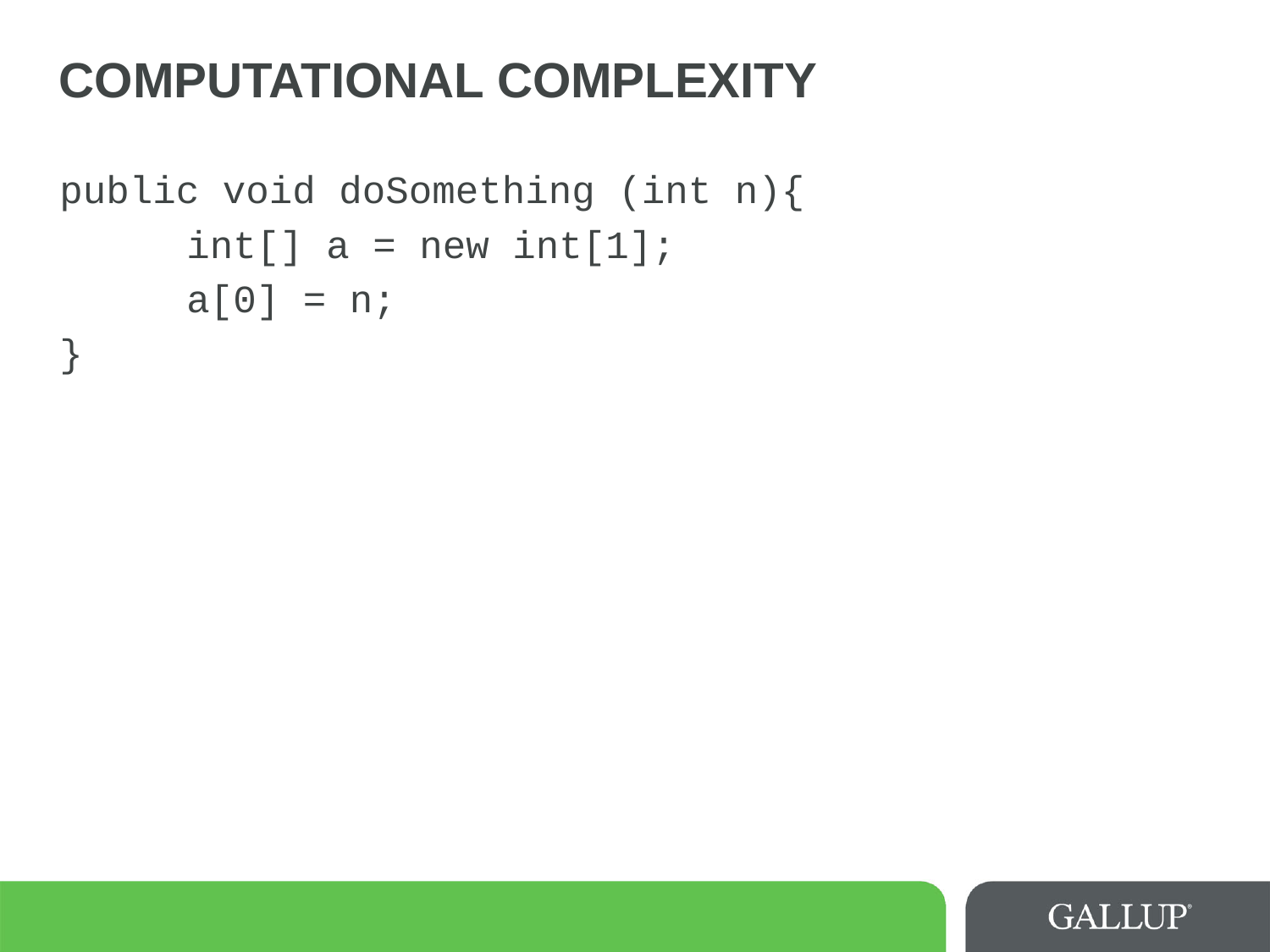

# COMPUTATIONAL COMPLEXITY
public void doSomething (int n){
	int[] a = new int[1];
	a[0] = n;
}